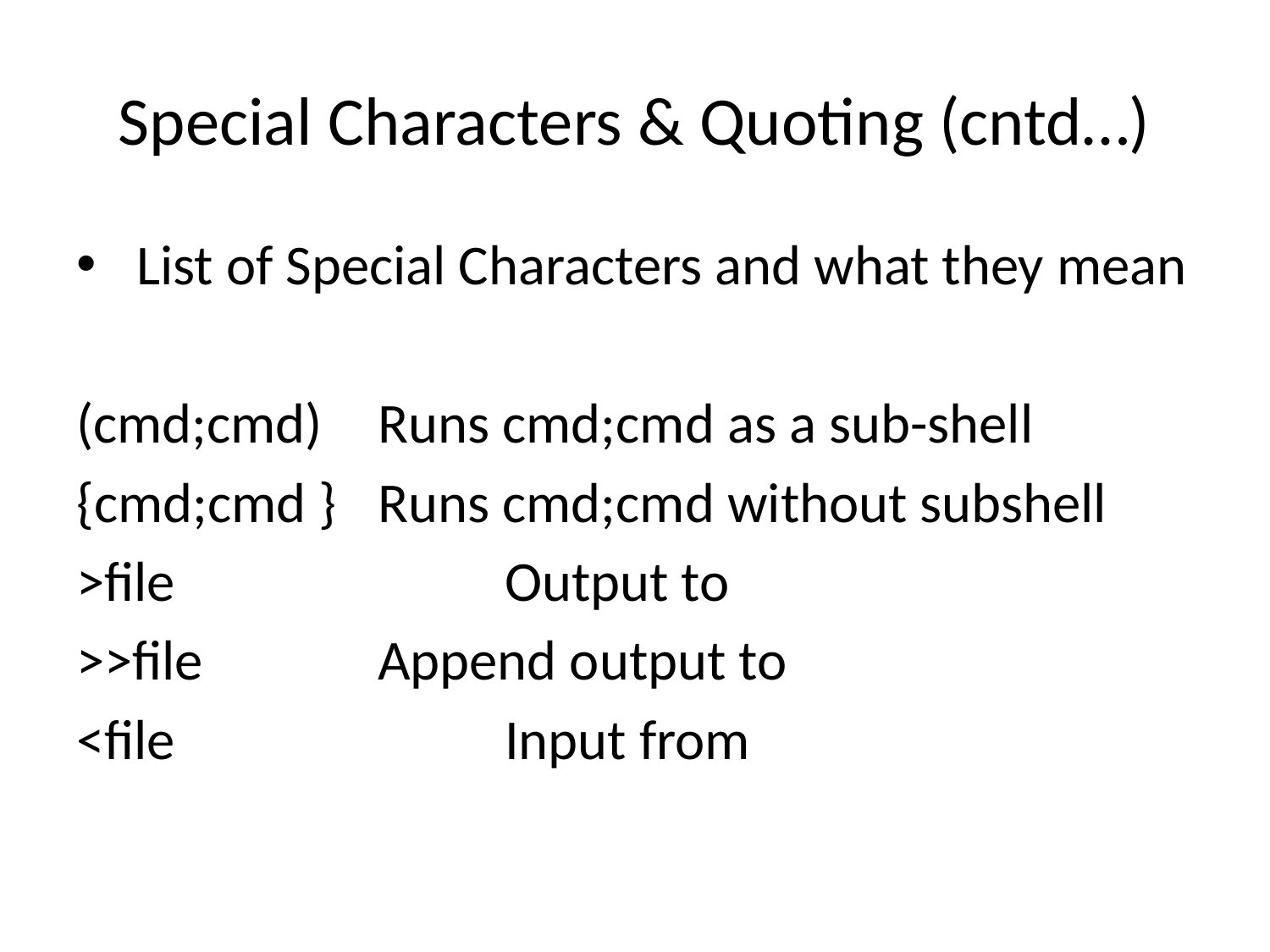

# Special Characters & Quoting (cntd…)
 List of Special Characters and what they mean

(cmd;cmd) 	Runs cmd;cmd as a sub-shell
{cmd;cmd } 	Runs cmd;cmd without subshell
>file 			Output to
>>file 		Append output to
<file 			Input from